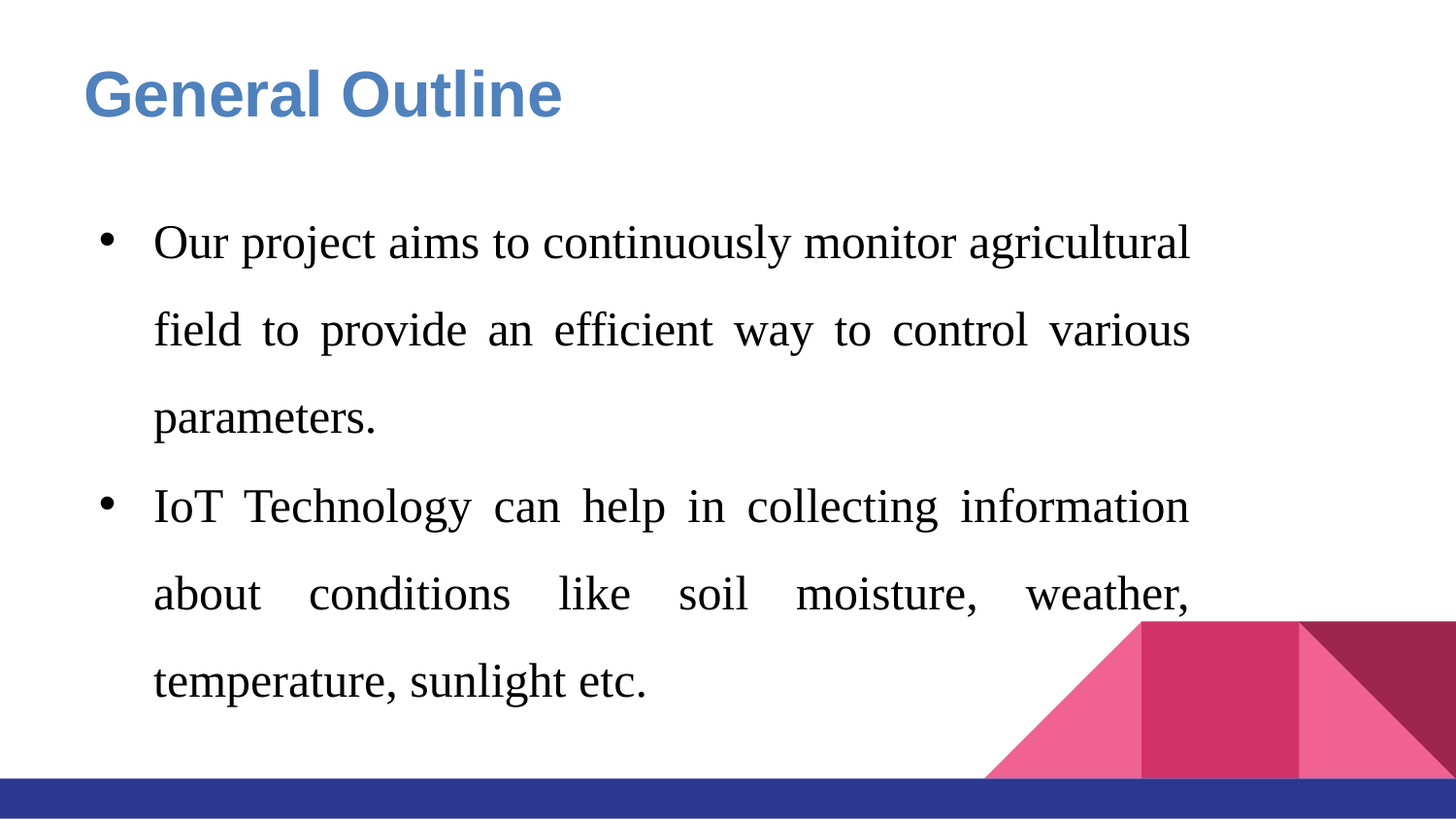

# General Outline
Our project aims to continuously monitor agricultural field to provide an efficient way to control various parameters.
IoT Technology can help in collecting information about conditions like soil moisture, weather, temperature, sunlight etc.